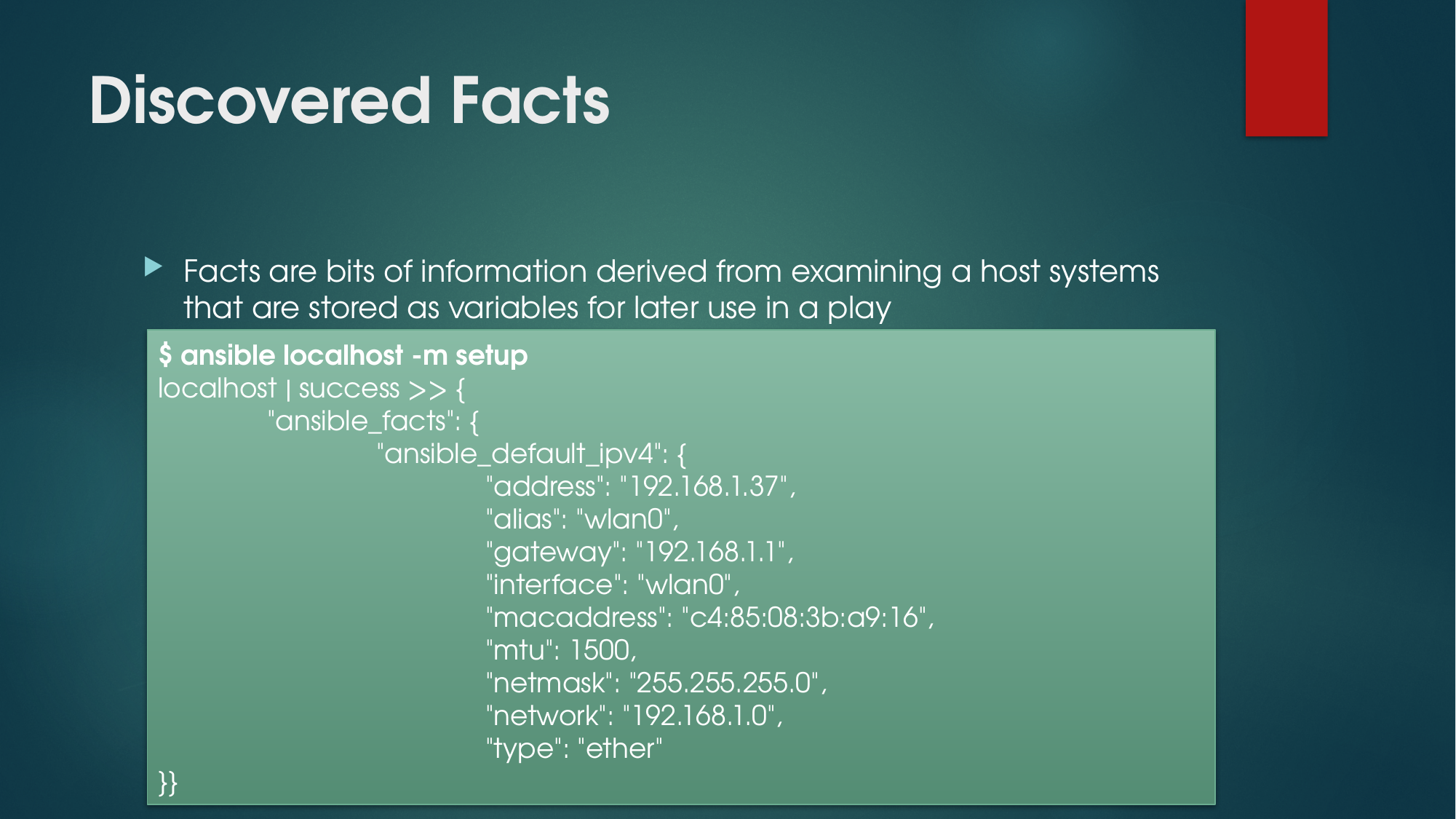

# Discovered Facts
Facts are bits of information derived from examining a host systems that are stored as variables for later use in a play
$ ansible localhost -m setup
localhost | success >> {
	"ansible_facts": {
		"ansible_default_ipv4": {
			"address": "192.168.1.37",
			"alias": "wlan0",
			"gateway": "192.168.1.1",
			"interface": "wlan0",
			"macaddress": "c4:85:08:3b:a9:16",
			"mtu": 1500,
			"netmask": "255.255.255.0",
			"network": "192.168.1.0",
			"type": "ether"
}}